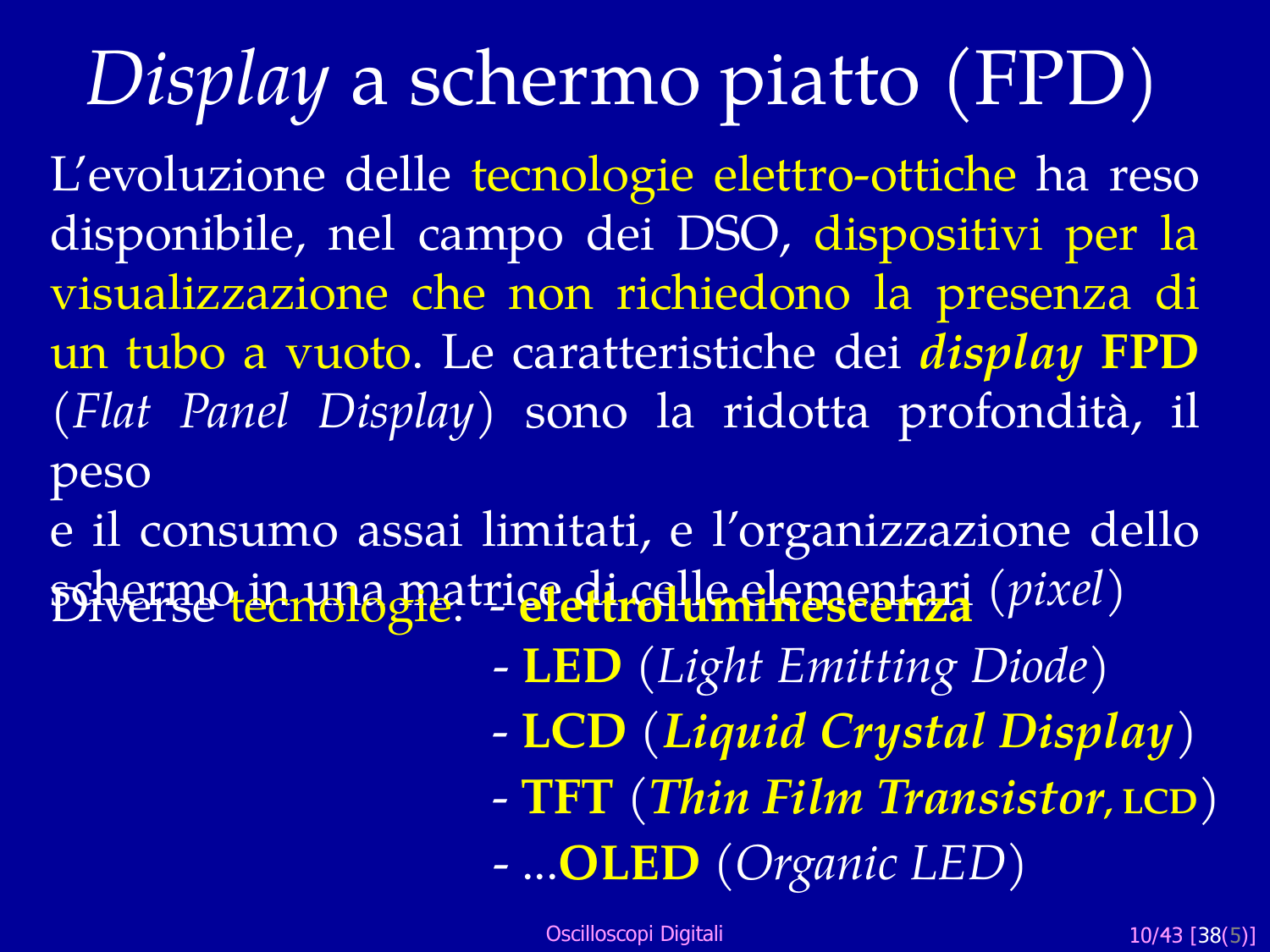

# Display a schermo piatto (FPD)

L’evoluzione delle tecnologie elettro-ottiche ha reso disponibile, nel campo dei DSO, dispositivi per la visualizzazione che non richiedono la presenza di un tubo a vuoto. Le caratteristiche dei display FPD (Flat Panel Display) sono la ridotta profondità, il peso
e il consumo assai limitati, e l’organizzazione dello schermo in una matrice di celle elementari (pixel)
Diverse tecnologie:  - elettroluminescenza
			     - LED (Light Emitting Diode)
                                    - LCD (Liquid Crystal Display)
                                    - TFT (Thin Film Transistor, LCD)
			     - ...OLED (Organic LED)
Oscilloscopi Digitali
10/43 [38(5)]